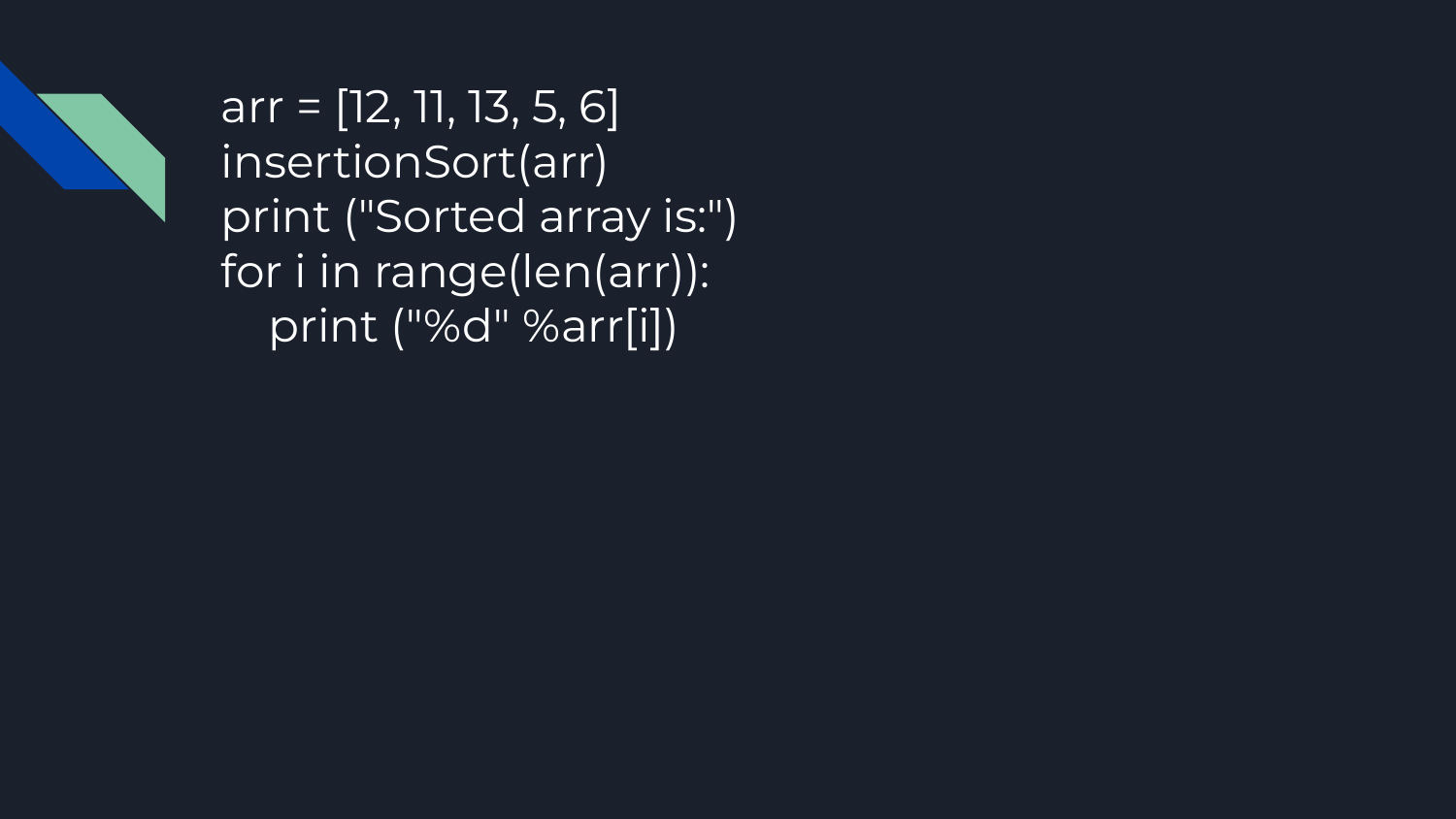

# arr = [12, 11, 13, 5, 6]
insertionSort(arr)
print ("Sorted array is:")
for i in range(len(arr)):
    print ("%d" %arr[i])